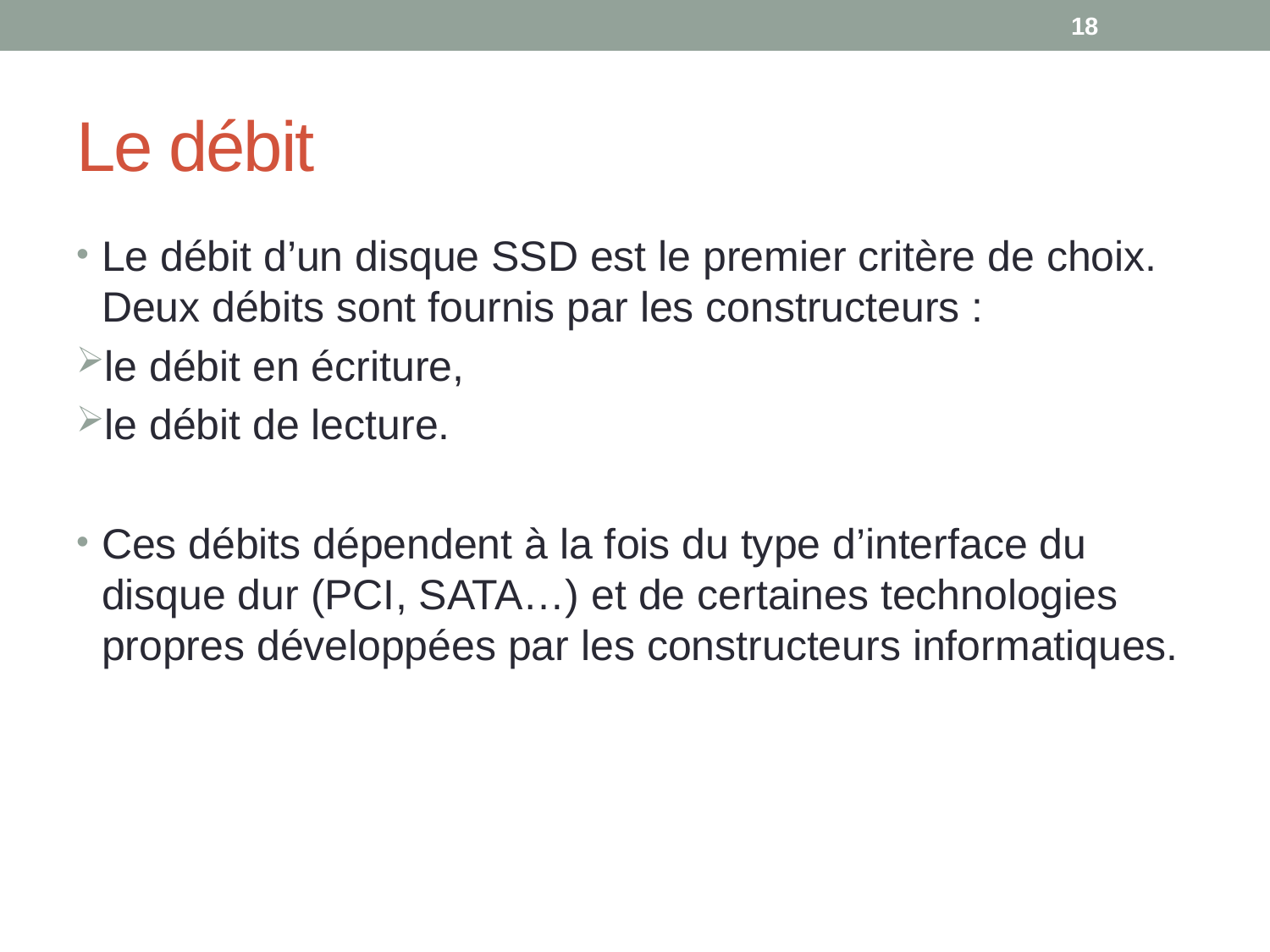

18
# Le débit
Le débit d’un disque SSD est le premier critère de choix. Deux débits sont fournis par les constructeurs :
le débit en écriture,
le débit de lecture.

Ces débits dépendent à la fois du type d’interface du disque dur (PCI, SATA…) et de certaines technologies propres développées par les constructeurs informatiques.